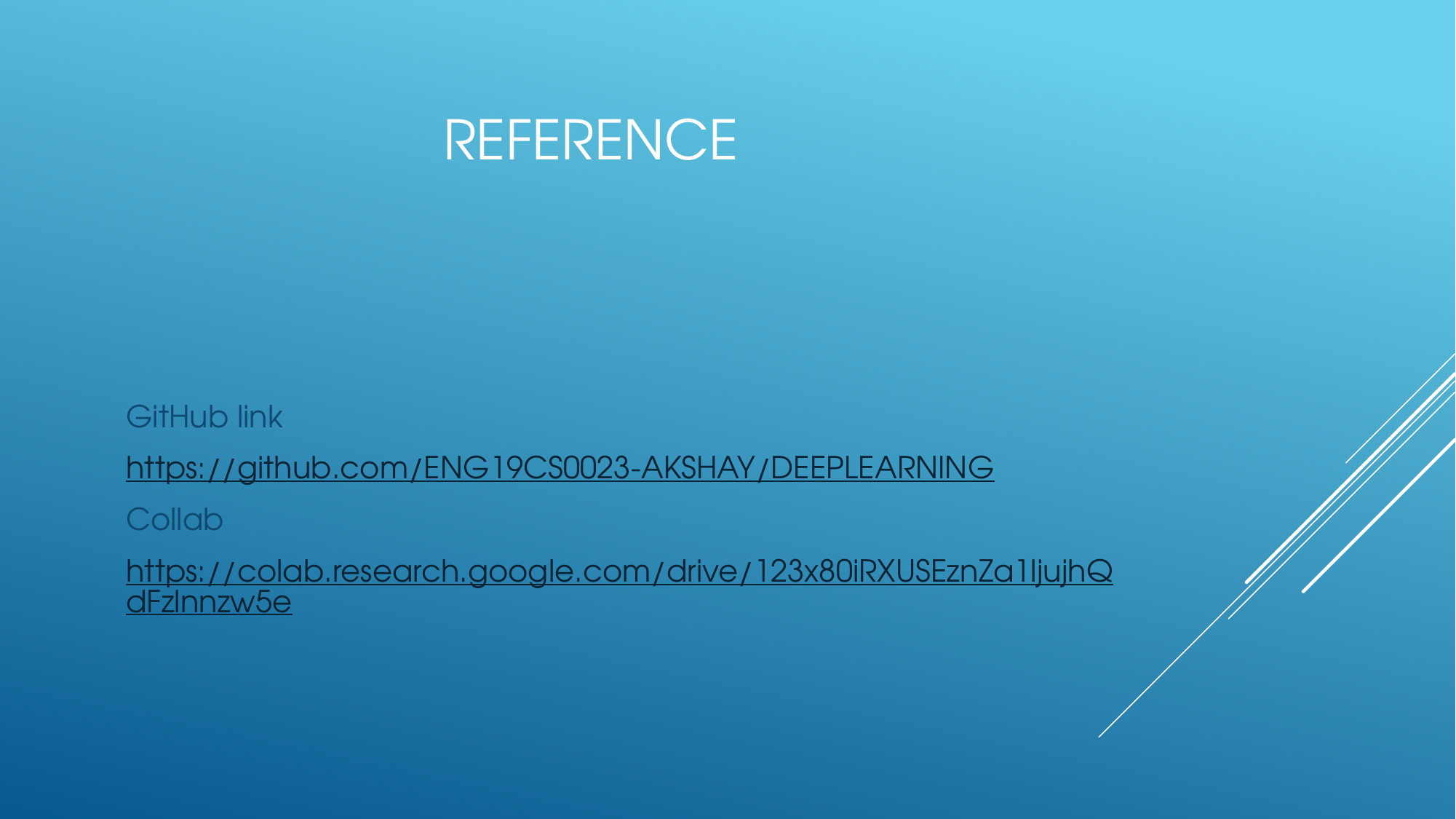

# REference
GitHub link
https://github.com/ENG19CS0023-AKSHAY/DEEPLEARNING
Collab
https://colab.research.google.com/drive/123x80iRXUSEznZa1ljujhQdFzlnnzw5e